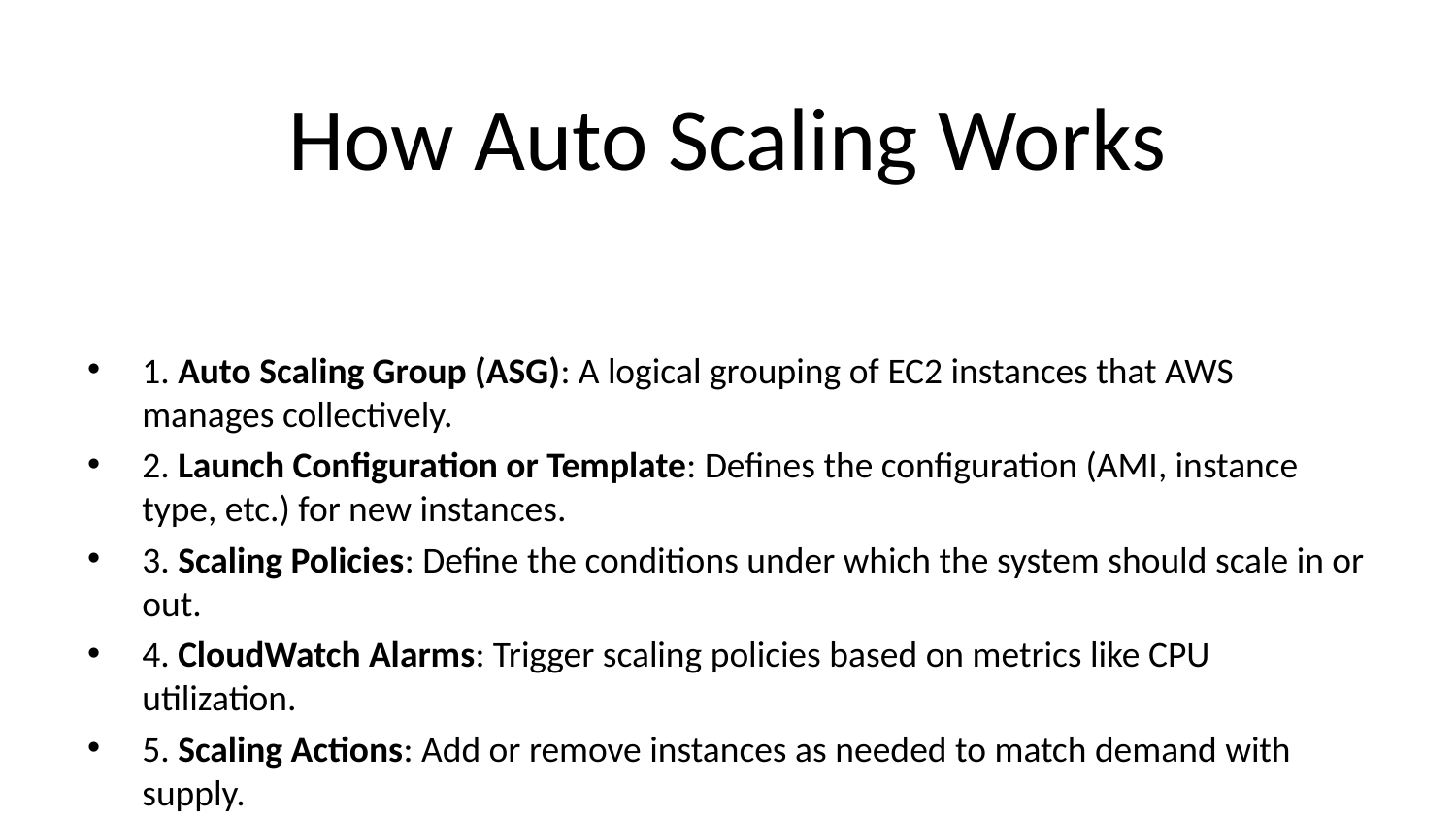

# How Auto Scaling Works

1. Auto Scaling Group (ASG): A logical grouping of EC2 instances that AWS manages collectively.
2. Launch Configuration or Template: Defines the configuration (AMI, instance type, etc.) for new instances.
3. Scaling Policies: Define the conditions under which the system should scale in or out.
4. CloudWatch Alarms: Trigger scaling policies based on metrics like CPU utilization.
5. Scaling Actions: Add or remove instances as needed to match demand with supply.